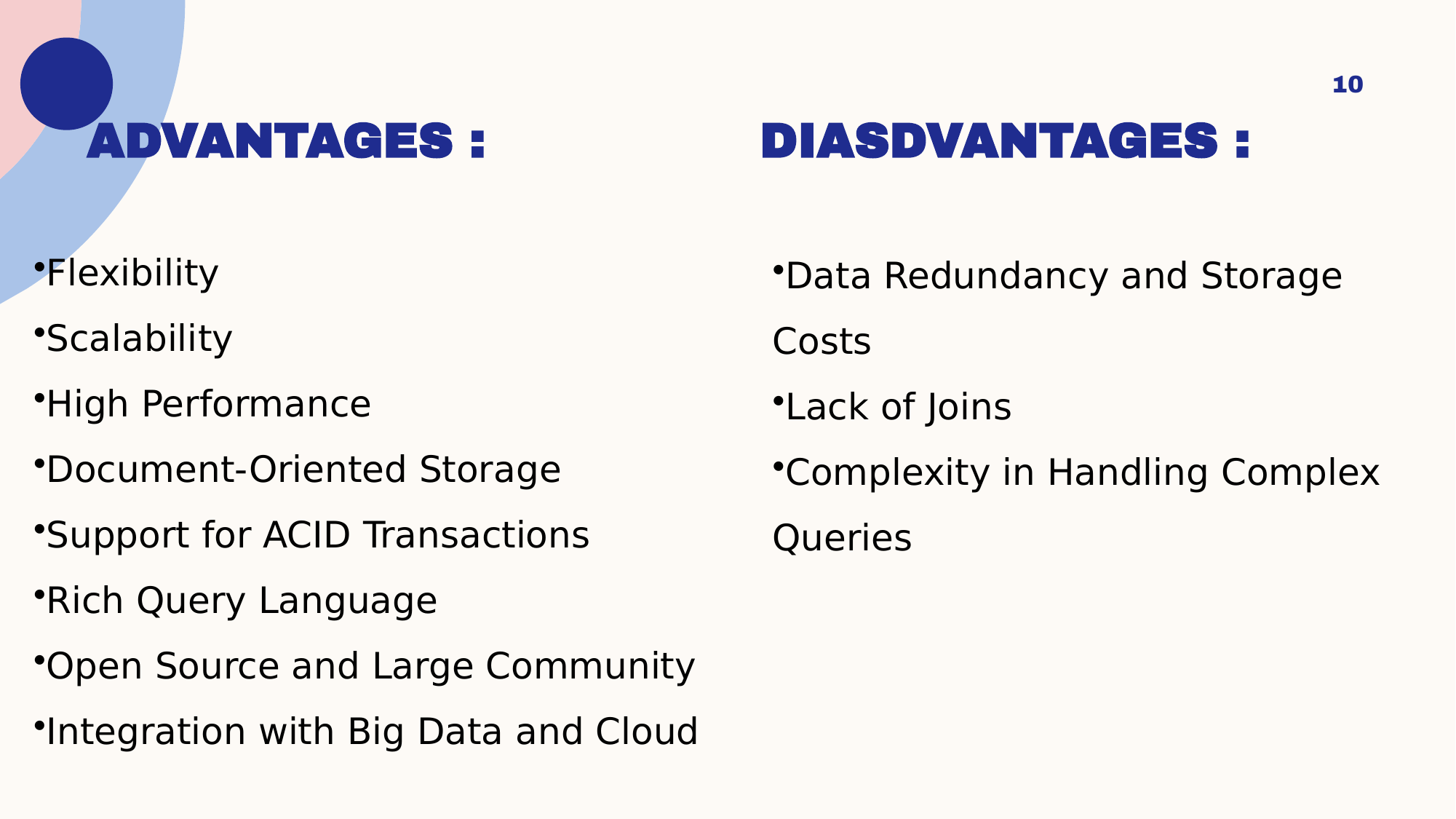

10
# ADVANTAGES :                 DIASDVANTAGES :
Flexibility
Scalability
High Performance
Document-Oriented Storage
Support for ACID Transactions
Rich Query Language
Open Source and Large Community
Integration with Big Data and Cloud
Data Redundancy and Storage Costs
Lack of Joins
Complexity in Handling Complex Queries